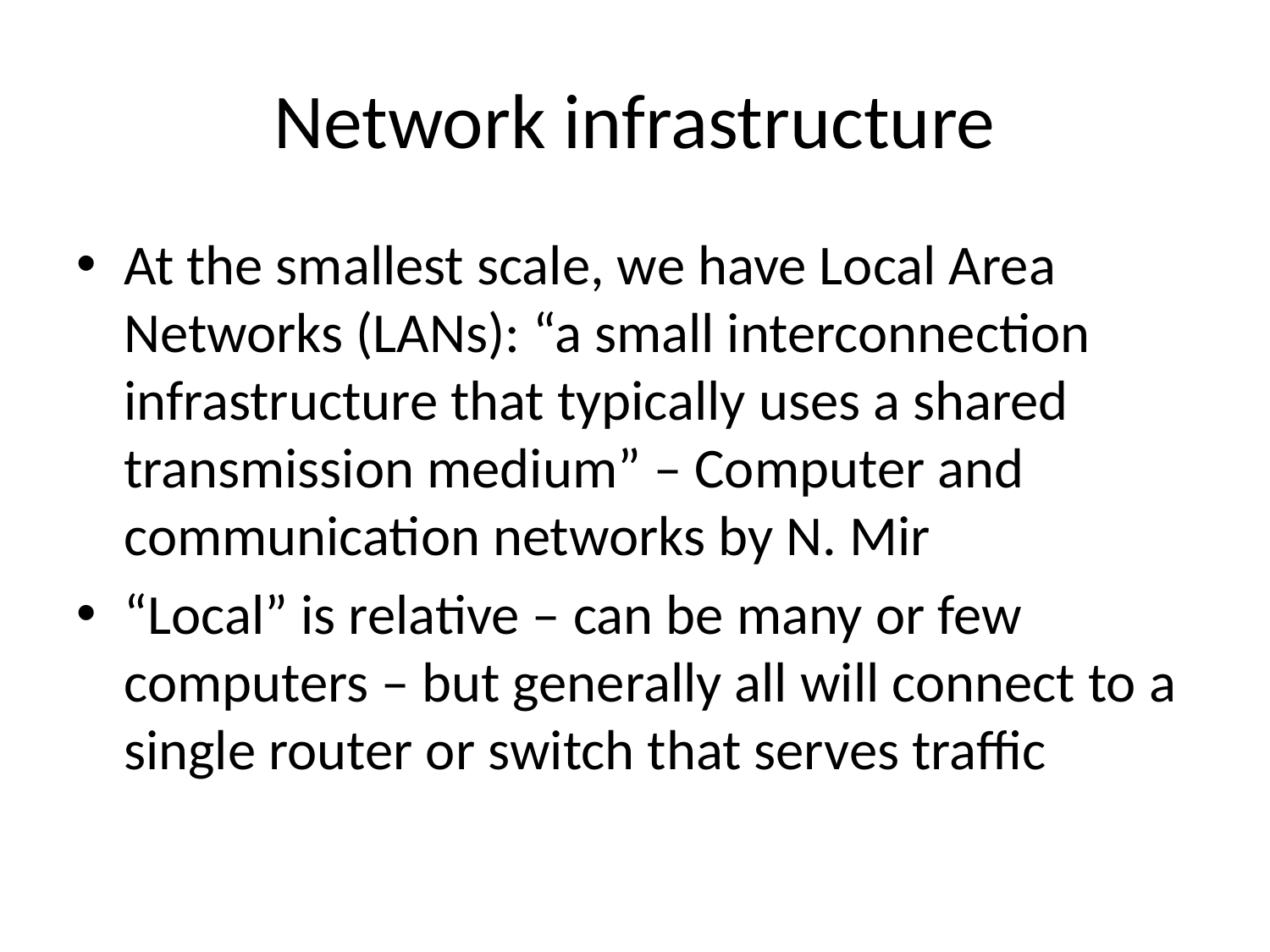

# Network infrastructure
At the smallest scale, we have Local Area Networks (LANs): “a small interconnection infrastructure that typically uses a shared transmission medium” – Computer and communication networks by N. Mir
“Local” is relative – can be many or few computers – but generally all will connect to a single router or switch that serves traffic